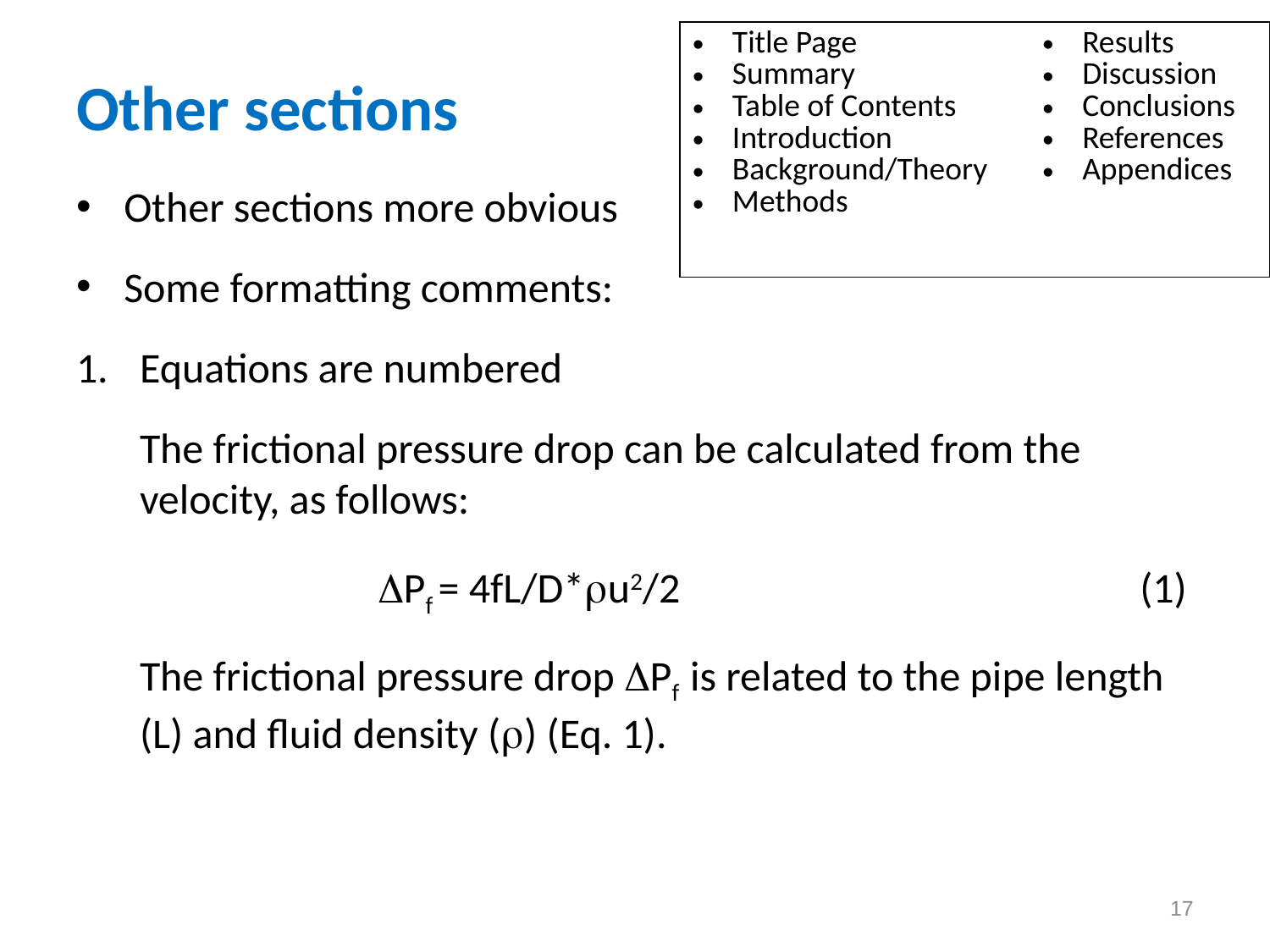

| Title Page Summary Table of Contents Introduction Background/Theory Methods | Results Discussion Conclusions References Appendices |
| --- | --- |
# Other sections
Other sections more obvious
Some formatting comments:
Equations are numbered
The frictional pressure drop can be calculated from the velocity, as follows:
			ΔPf = 4fL/D*ρu2/2				(1)
The frictional pressure drop ΔPf  is related to the pipe length (L) and fluid density (ρ) (Eq. 1).

17